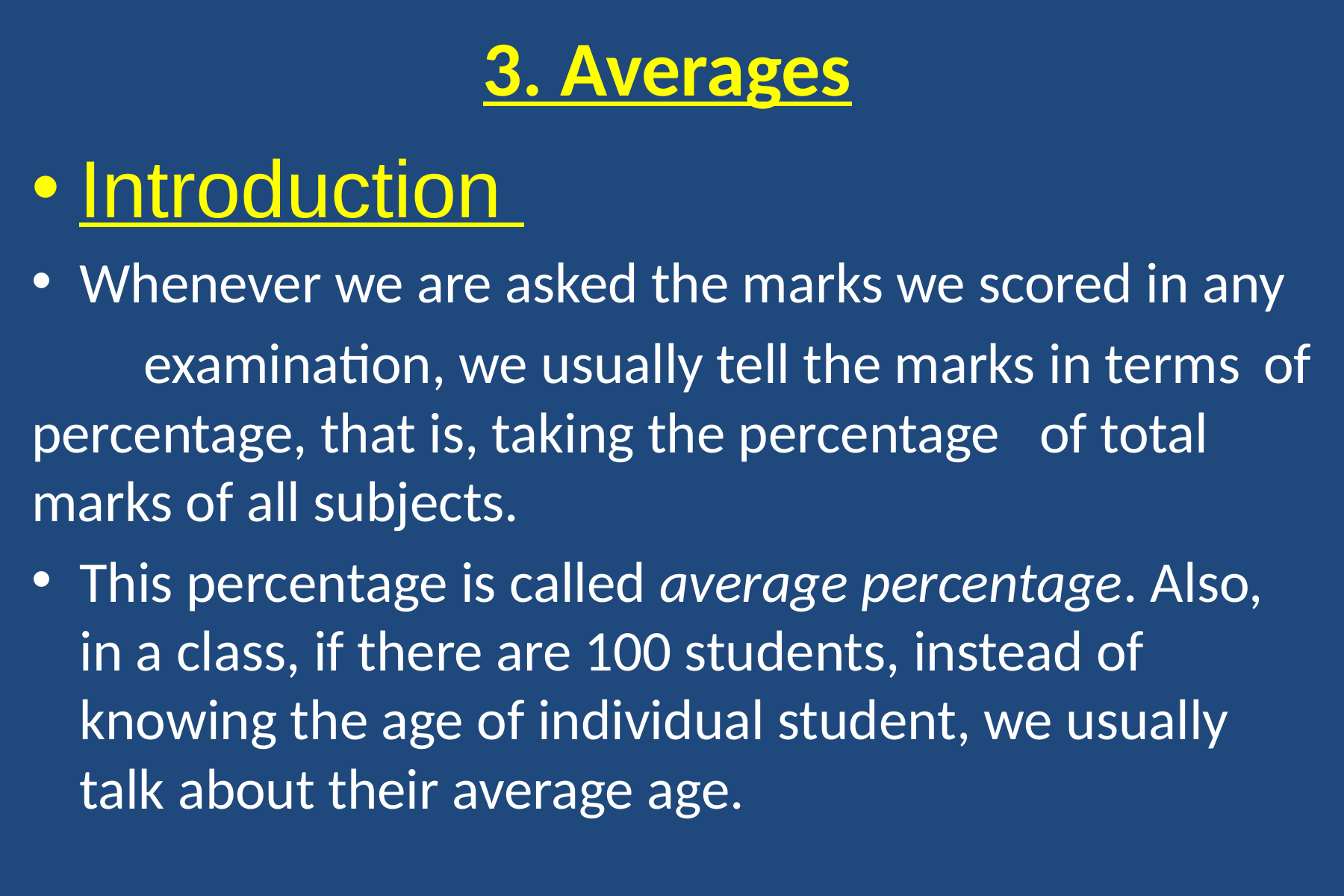

# 3. Averages
Introduction
Whenever we are asked the marks we scored in any
	examination, we usually tell the marks in terms 	of percentage, that is, taking the percentage 	of total marks of all subjects.
This percentage is called average percentage. Also, in a class, if there are 100 students, instead of knowing the age of individual student, we usually talk about their average age.